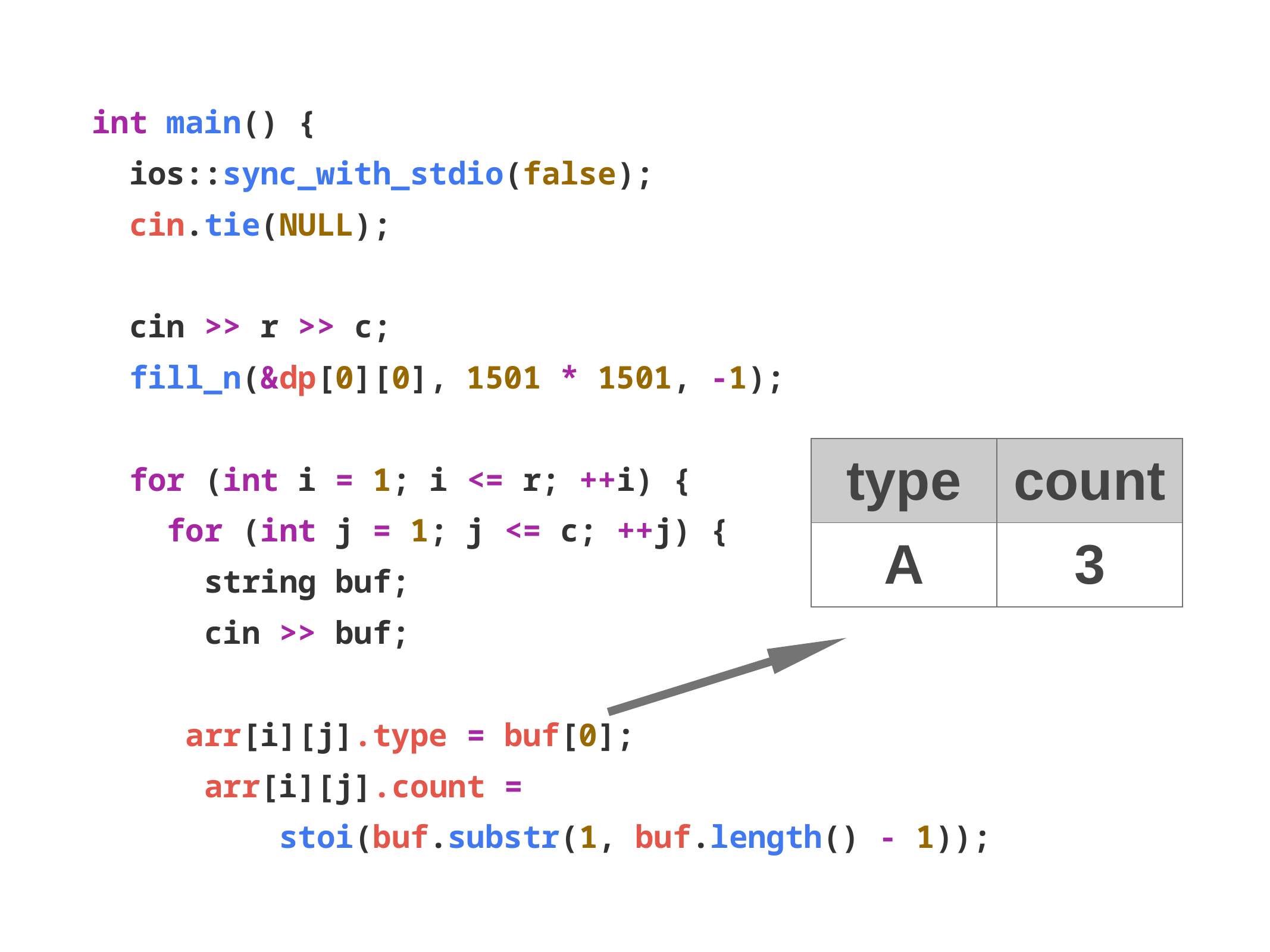

int main() {
  ios::sync_with_stdio(false);
  cin.tie(NULL);

  cin >> r >> c;
  fill_n(&dp[0][0], 1501 * 1501, -1);

  for (int i = 1; i <= r; ++i) {
    for (int j = 1; j <= c; ++j) {
      string buf;
      cin >> buf;

     arr[i][j].type = buf[0];
      arr[i][j].count =
          stoi(buf.substr(1, buf.length() - 1));
| type | count |
| --- | --- |
| A | 3 |